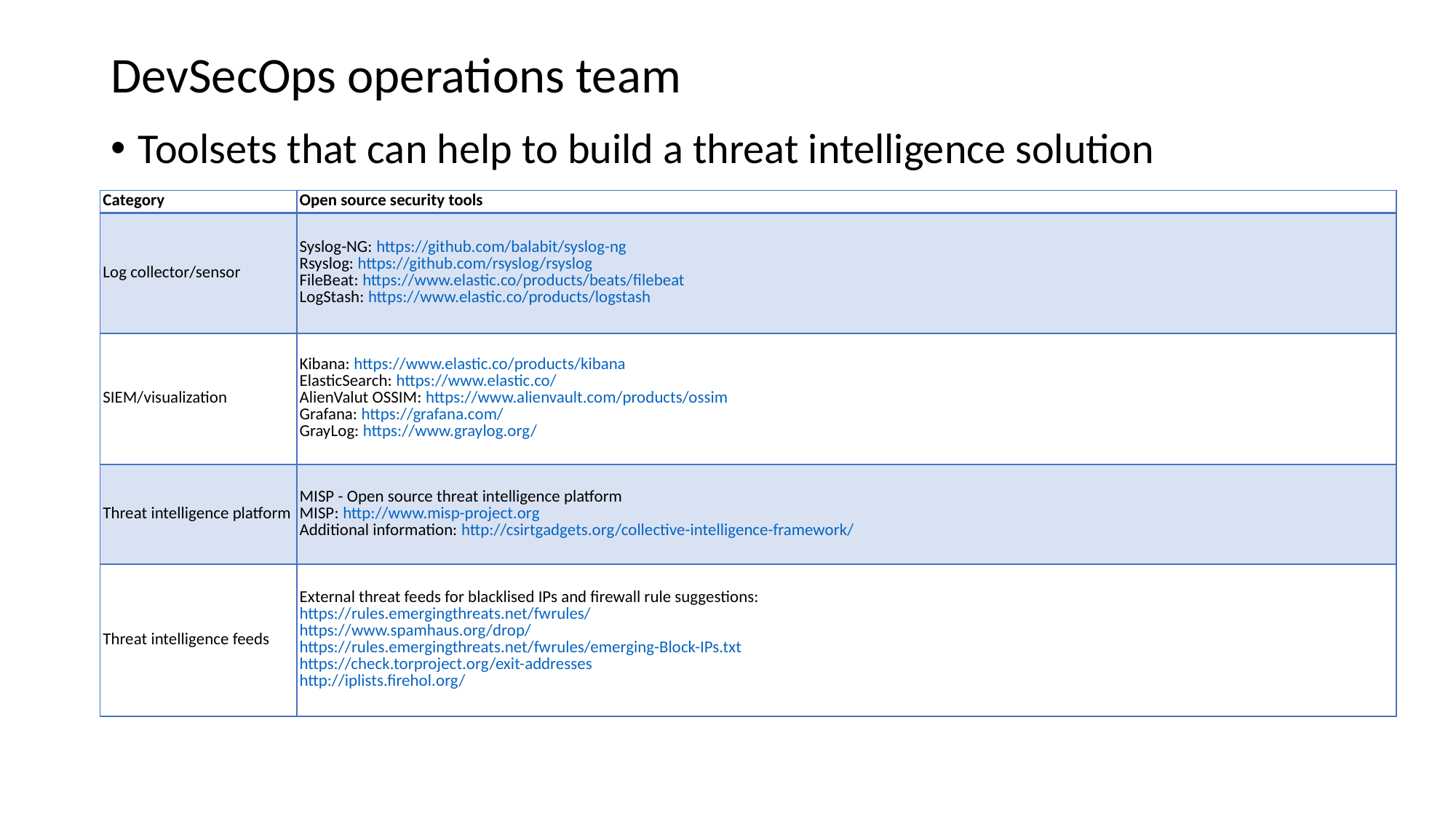

# DevSecOps operations team
Toolsets that can help to build a threat intelligence solution

| Category | Open source security tools |
| --- | --- |
| Log collector/sensor | Syslog-NG: https://github.com/balabit/syslog-ng Rsyslog: https://github.com/rsyslog/rsyslog FileBeat: https://www.elastic.co/products/beats/filebeat LogStash: https://www.elastic.co/products/logstash |
| SIEM/visualization | Kibana: https://www.elastic.co/products/kibana ElasticSearch: https://www.elastic.co/ AlienValut OSSIM: https://www.alienvault.com/products/ossim Grafana: https://grafana.com/ GrayLog: https://www.graylog.org/ |
| Threat intelligence platform | MISP - Open source threat intelligence platform  MISP: http://www.misp-project.org Additional information: http://csirtgadgets.org/collective-intelligence-framework/ |
| Threat intelligence feeds | External threat feeds for blacklised IPs and firewall rule suggestions: https://rules.emergingthreats.net/fwrules/ https://www.spamhaus.org/drop/ https://rules.emergingthreats.net/fwrules/emerging-Block-IPs.txt https://check.torproject.org/exit-addresses http://iplists.firehol.org/ |